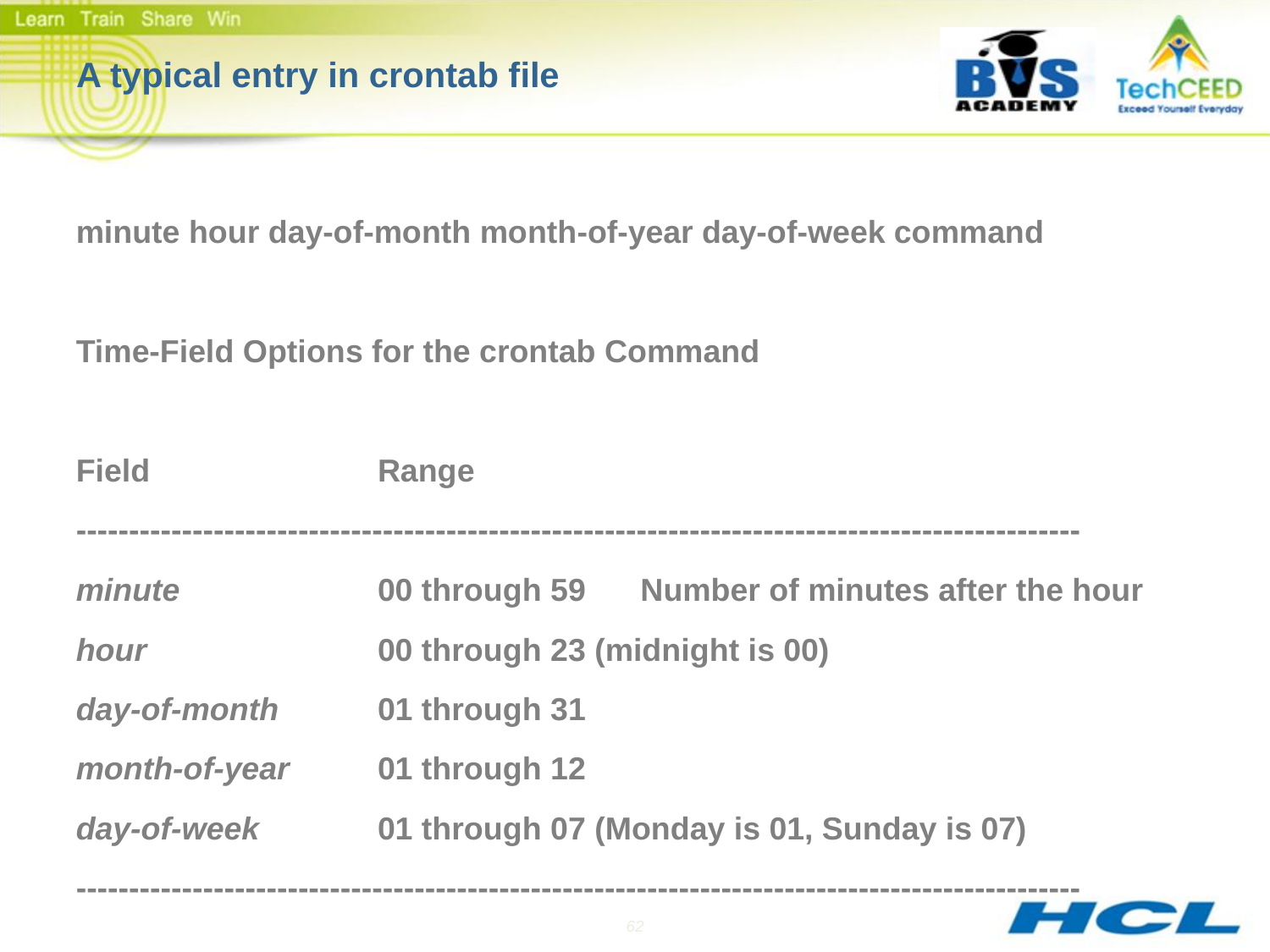

# A typical entry in crontab file
minute hour day-of-month month-of-year day-of-week command

Time-Field Options for the crontab Command

Field 		Range
-----------------------------------------------------------------------------------------------
minute 		00 through 59	 Number of minutes after the hour
hour 		00 through 23 (midnight is 00)
day-of-month 	01 through 31
month-of-year	01 through 12
day-of-week 	01 through 07 (Monday is 01, Sunday is 07)
-----------------------------------------------------------------------------------------------

The first five fields are time option fields. You must specify all five of these fields. Use an asterisk (*) in a field if you want to ignore that field.

62